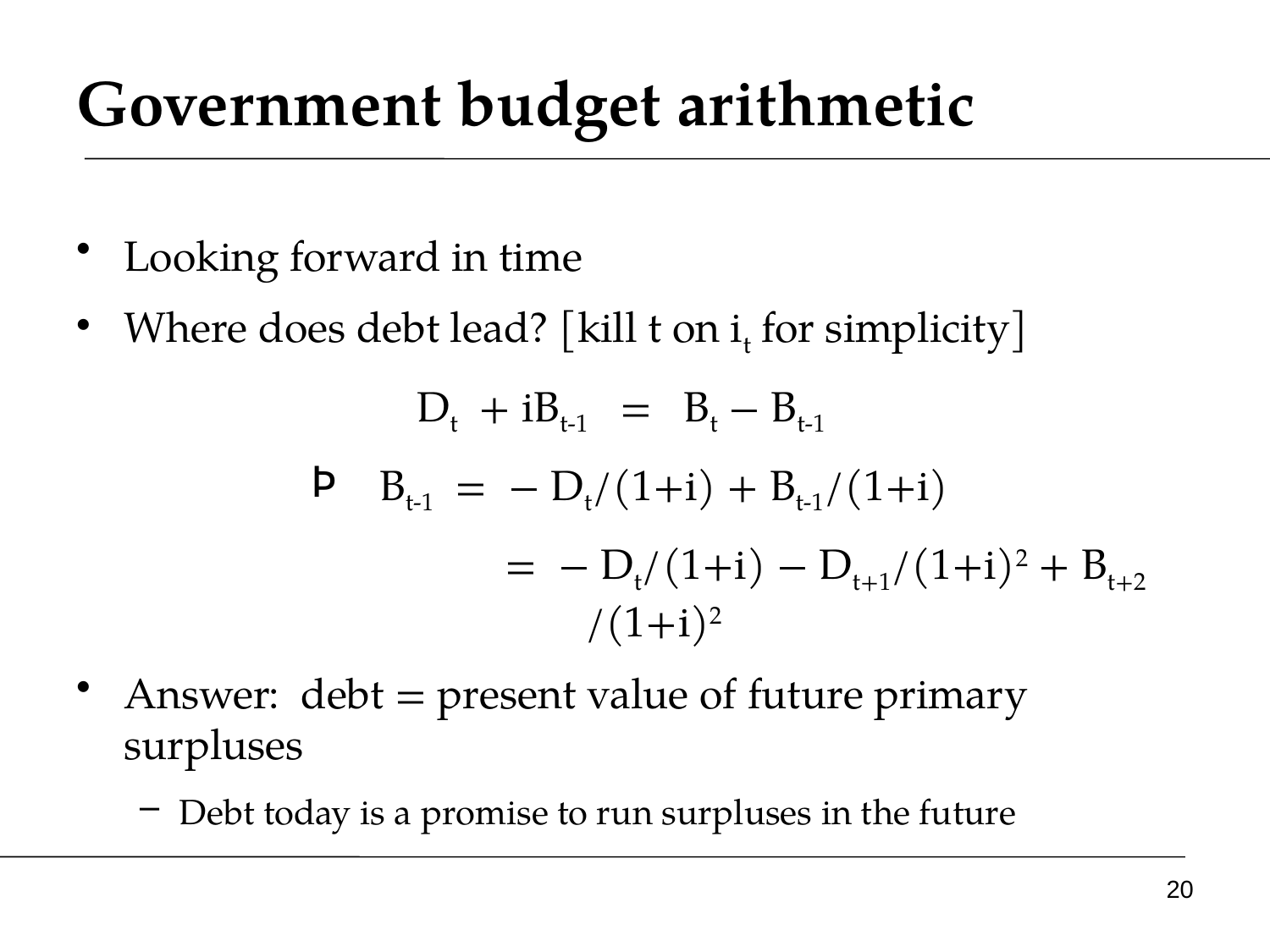

# Government budget arithmetic
Looking forward in time
Where does debt lead? [kill t on it for simplicity]
Dt  + iBt-1   =   Bt − Bt-1
  Bt-1  =  − Dt/(1+i) + Bt-1/(1+i)
                                     =  − Dt/(1+i) − Dt+1/(1+i)2 + Bt+2 /(1+i)2
Answer:  debt = present value of future primary surpluses
Debt today is a promise to run surpluses in the future
20